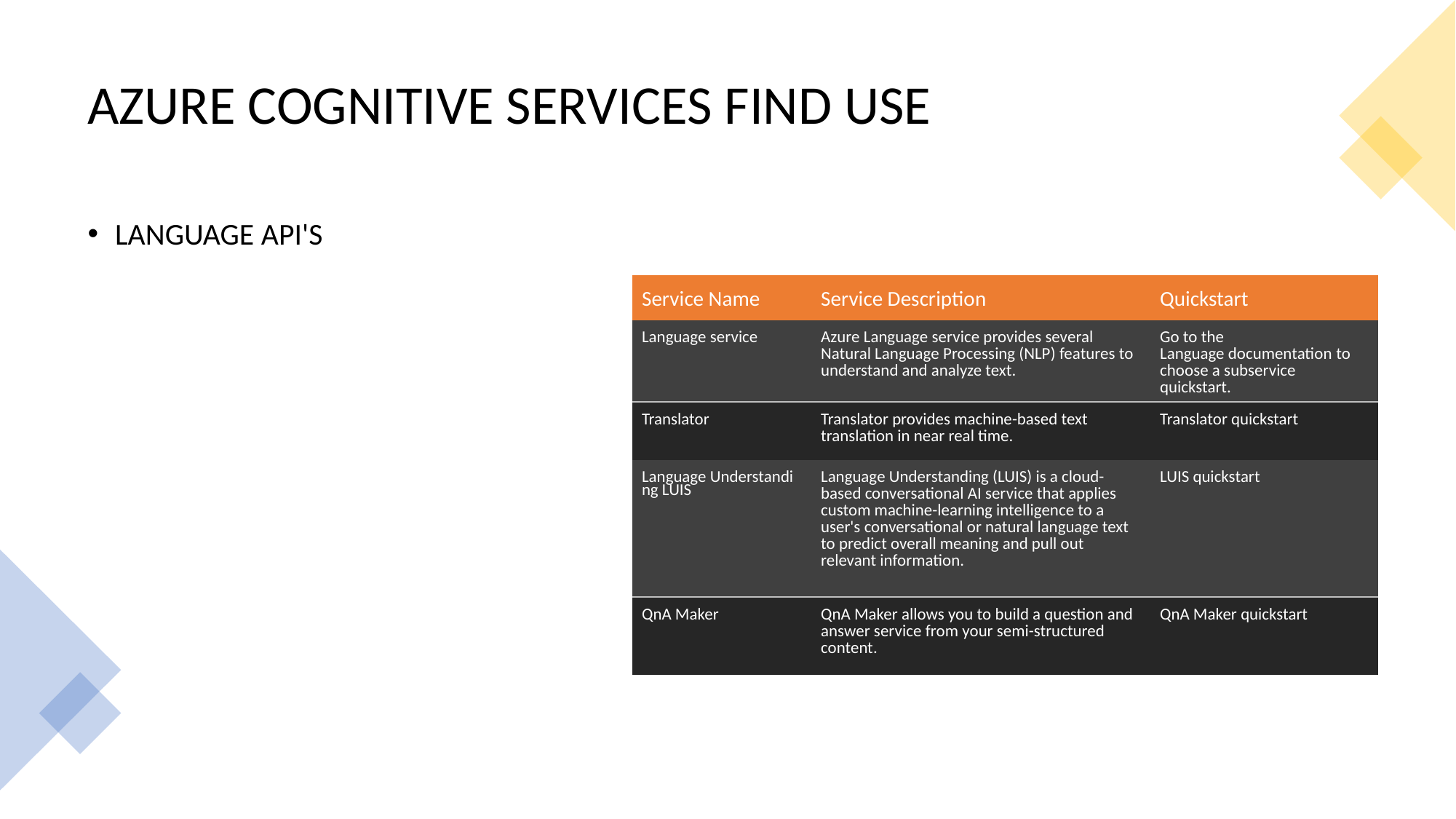

AZURE COGNITIVE SERVICES FIND USE
LANGUAGE API'S

| Service Name | Service Description | Quickstart |
| --- | --- | --- |
| Language service | Azure Language service provides several Natural Language Processing (NLP) features to understand and analyze text. | Go to the Language documentation to choose a subservice quickstart. |
| Translator | Translator provides machine-based text translation in near real time. | Translator quickstart |
| Language Understanding LUIS | Language Understanding (LUIS) is a cloud-based conversational AI service that applies custom machine-learning intelligence to a user's conversational or natural language text to predict overall meaning and pull out relevant information. | LUIS quickstart |
| QnA Maker | QnA Maker allows you to build a question and answer service from your semi-structured content. | QnA Maker quickstart |